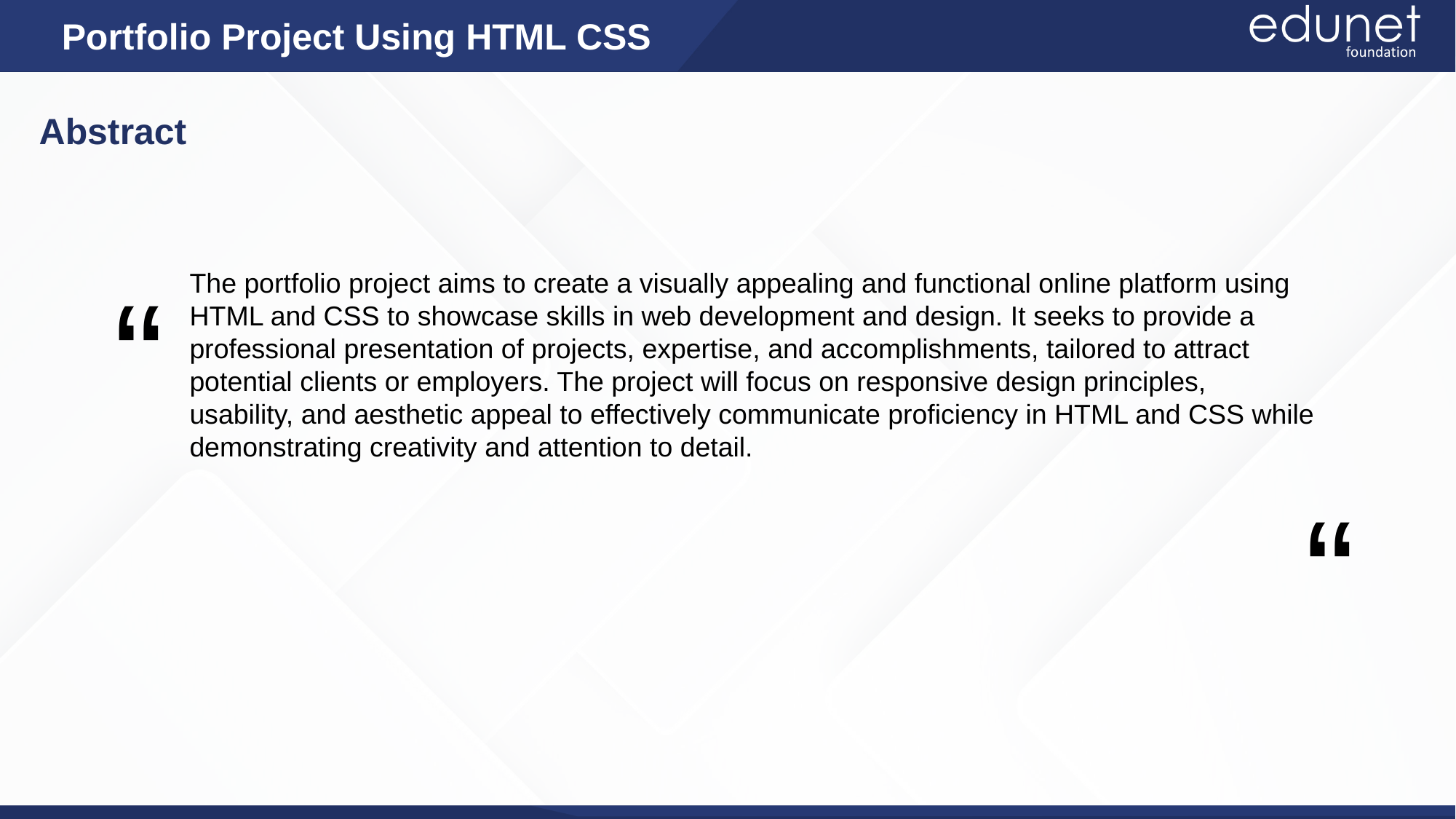

Abstract

The portfolio project aims to create a visually appealing and functional online platform using HTML and CSS to showcase skills in web development and design. It seeks to provide a professional presentation of projects, expertise, and accomplishments, tailored to attract potential clients or employers. The project will focus on responsive design principles, usability, and aesthetic appeal to effectively communicate proficiency in HTML and CSS while demonstrating creativity and attention to detail.

“
“